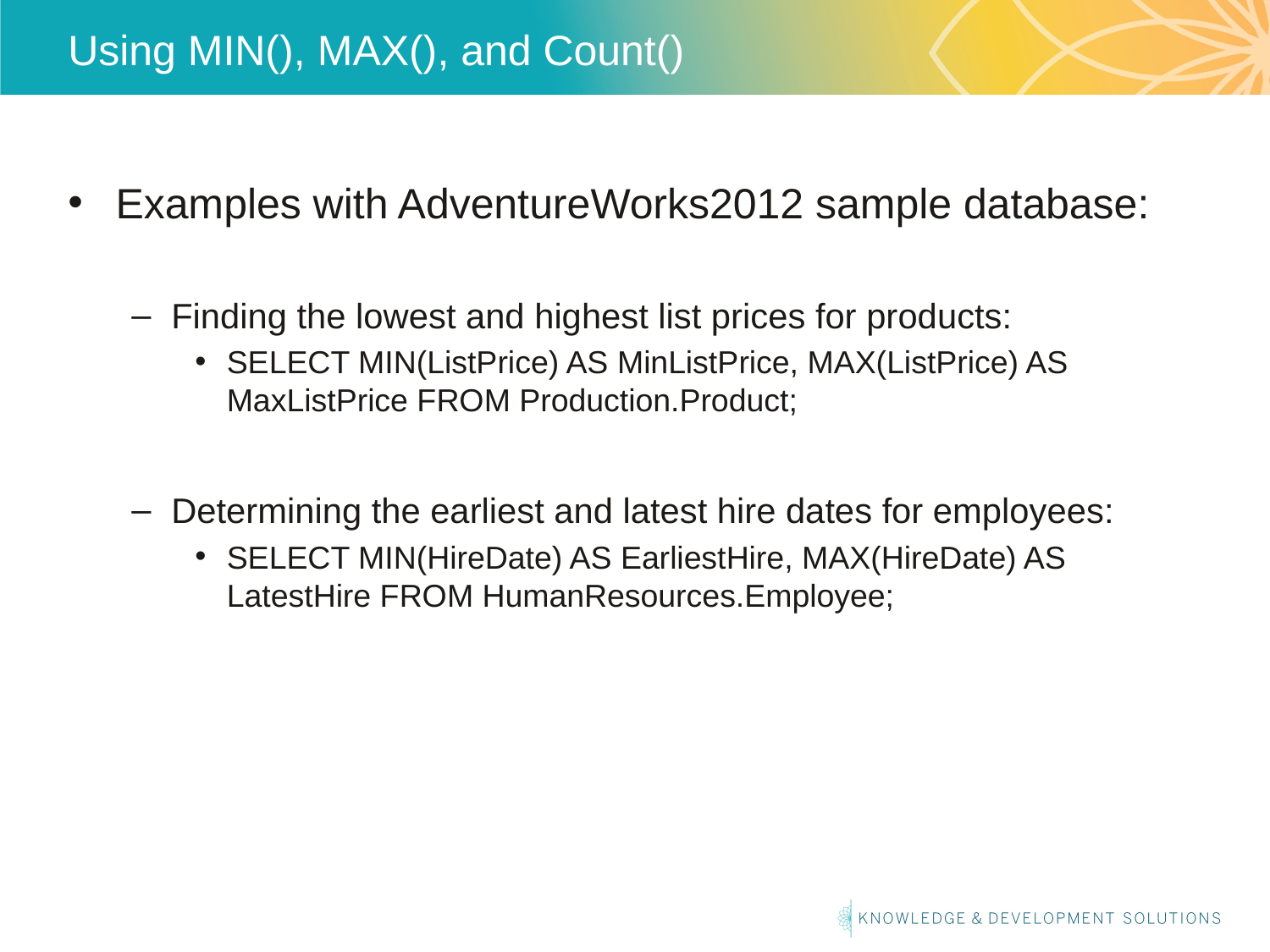

# Using MIN(), MAX(), and Count()
Examples with AdventureWorks2012 sample database:

Finding the lowest and highest list prices for products:
SELECT MIN(ListPrice) AS MinListPrice, MAX(ListPrice) AS MaxListPrice FROM Production.Product;

Determining the earliest and latest hire dates for employees:
SELECT MIN(HireDate) AS EarliestHire, MAX(HireDate) AS LatestHire FROM HumanResources.Employee;